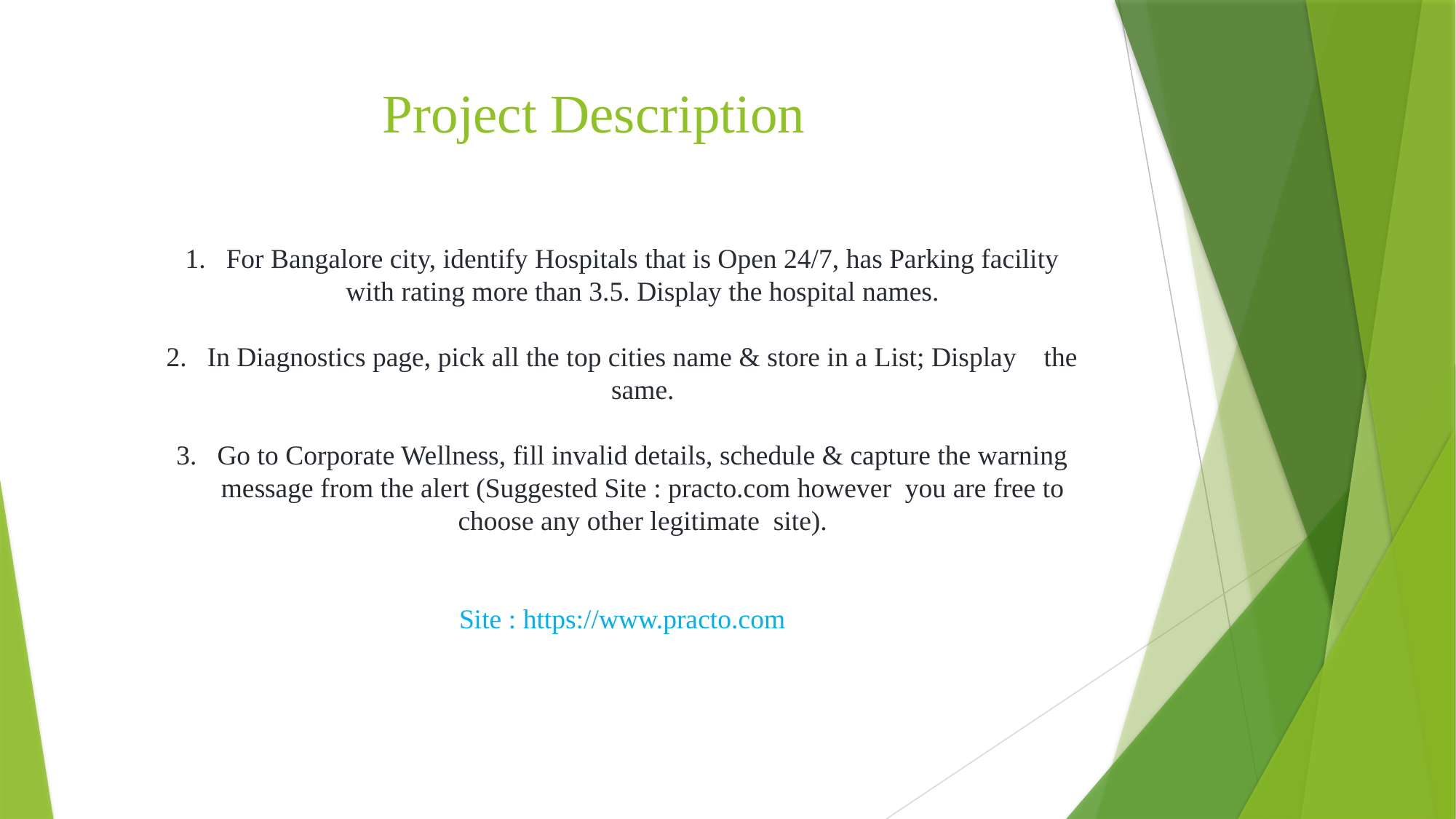

# Project Description
For Bangalore city, identify Hospitals that is Open 24/7, has Parking facility with rating more than 3.5. Display the hospital names.

In Diagnostics page, pick all the top cities name & store in a List; Display    the same.

Go to Corporate Wellness, fill invalid details, schedule & capture the warning message from the alert (Suggested Site : practo.com however  you are free to choose any other legitimate  site).

Site : https://www.practo.com